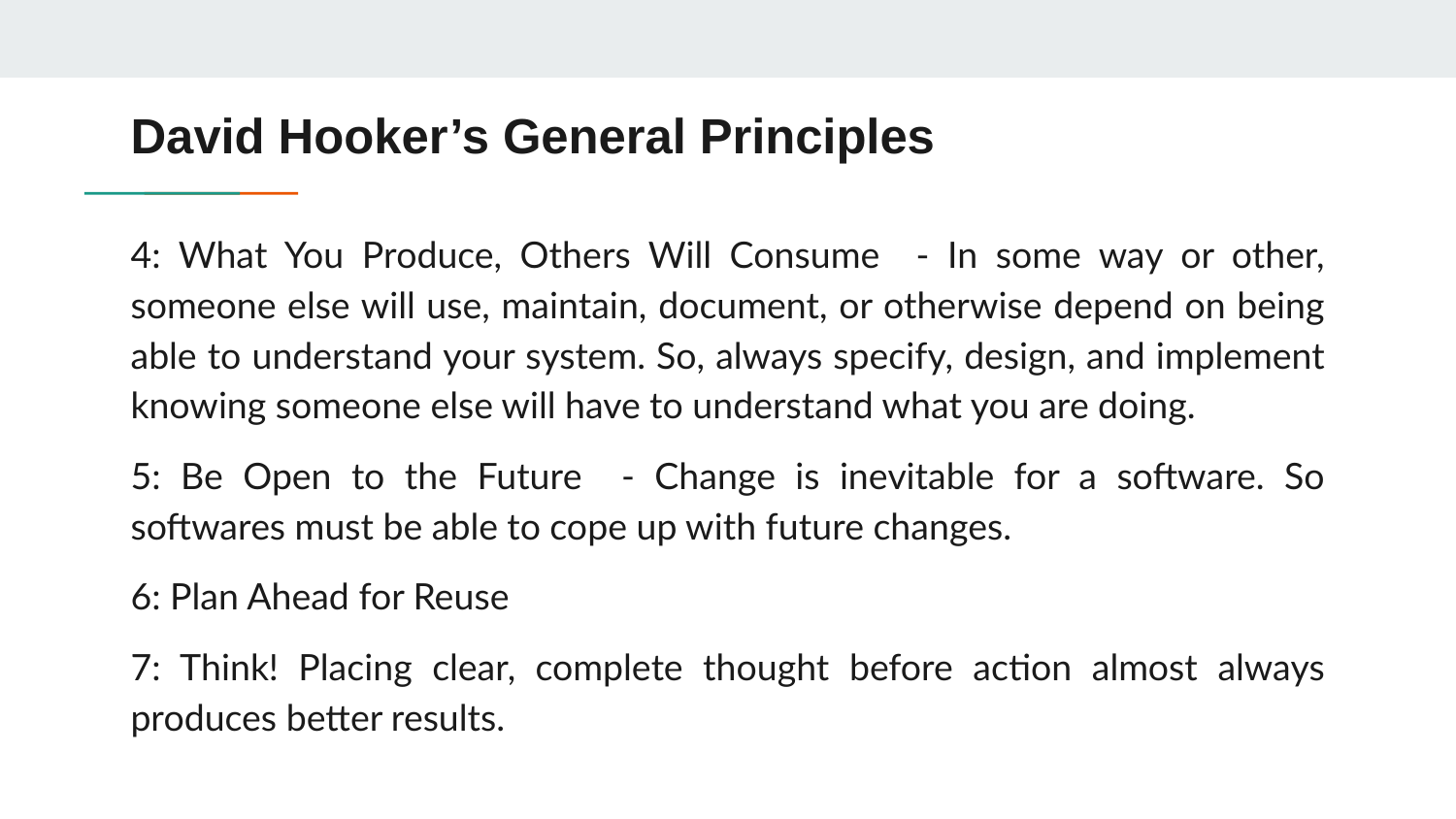

# David Hooker’s General Principles
4: What You Produce, Others Will Consume  - In some way or other, someone else will use, maintain, document, or otherwise depend on being able to understand your system. So, always specify, design, and implement knowing someone else will have to understand what you are doing.
5: Be Open to the Future  - Change is inevitable for a software. So softwares must be able to cope up with future changes.
6: Plan Ahead for Reuse
7: Think! Placing clear, complete thought before action almost always produces better results.